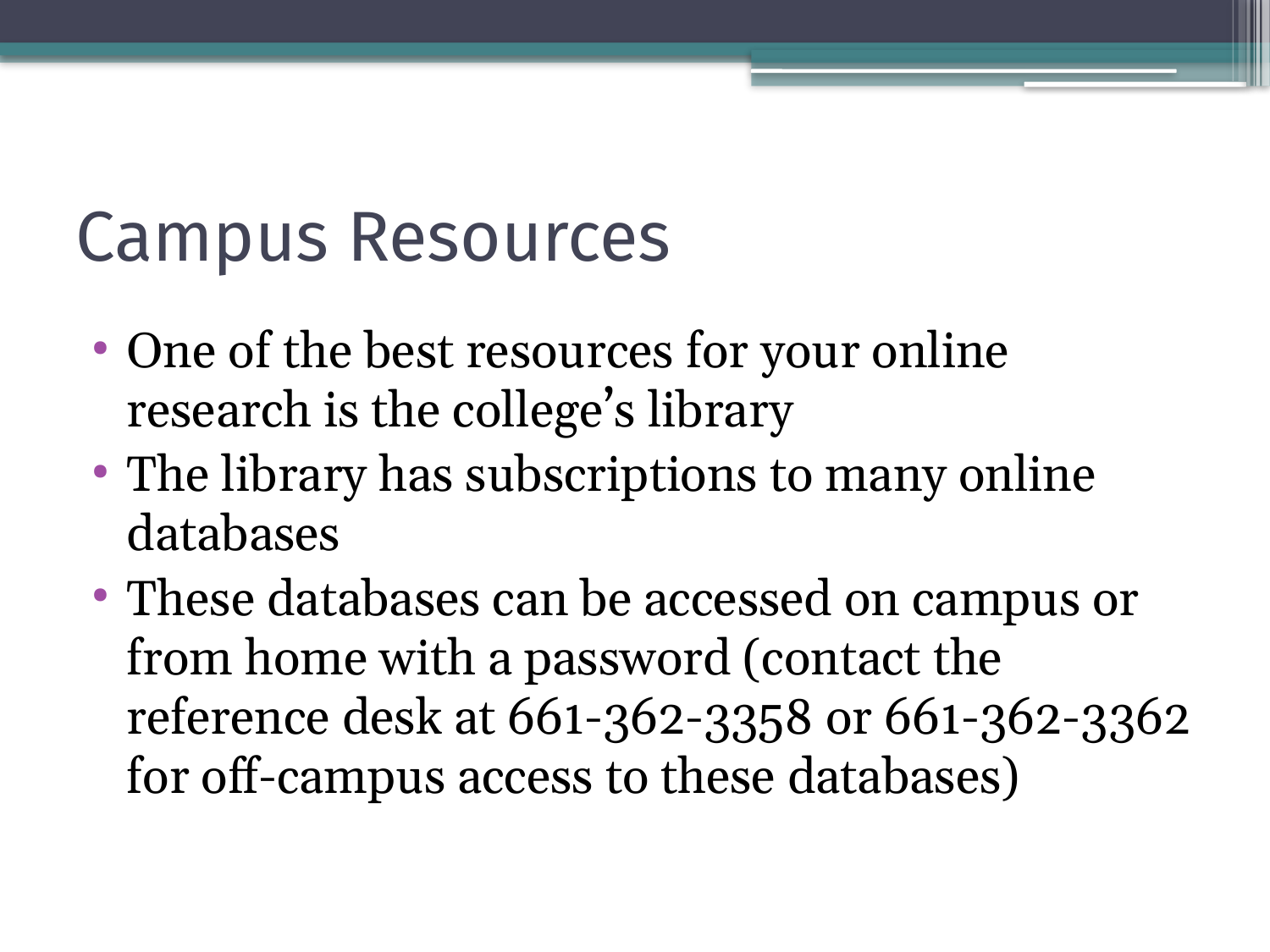

# Campus Resources
One of the best resources for your online research is the college’s library
The library has subscriptions to many online databases
These databases can be accessed on campus or from home with a password (contact the reference desk at 661-362-3358 or 661-362-3362 for off-campus access to these databases)